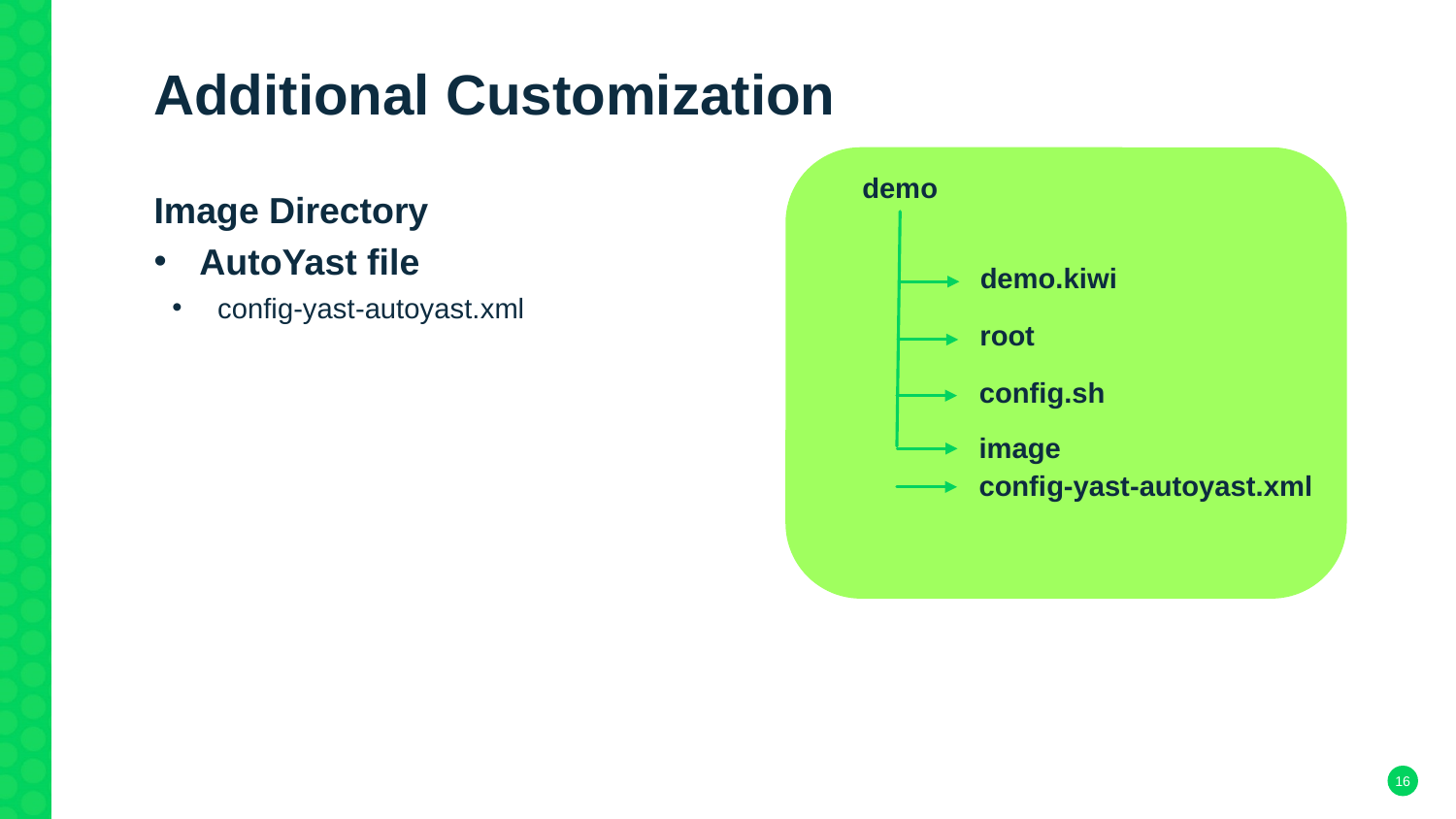

# Additional Customization

demo
demo.kiwi
root
config.sh
image
Image Directory
AutoYast file
config-yast-autoyast.xml
config-yast-autoyast.xml